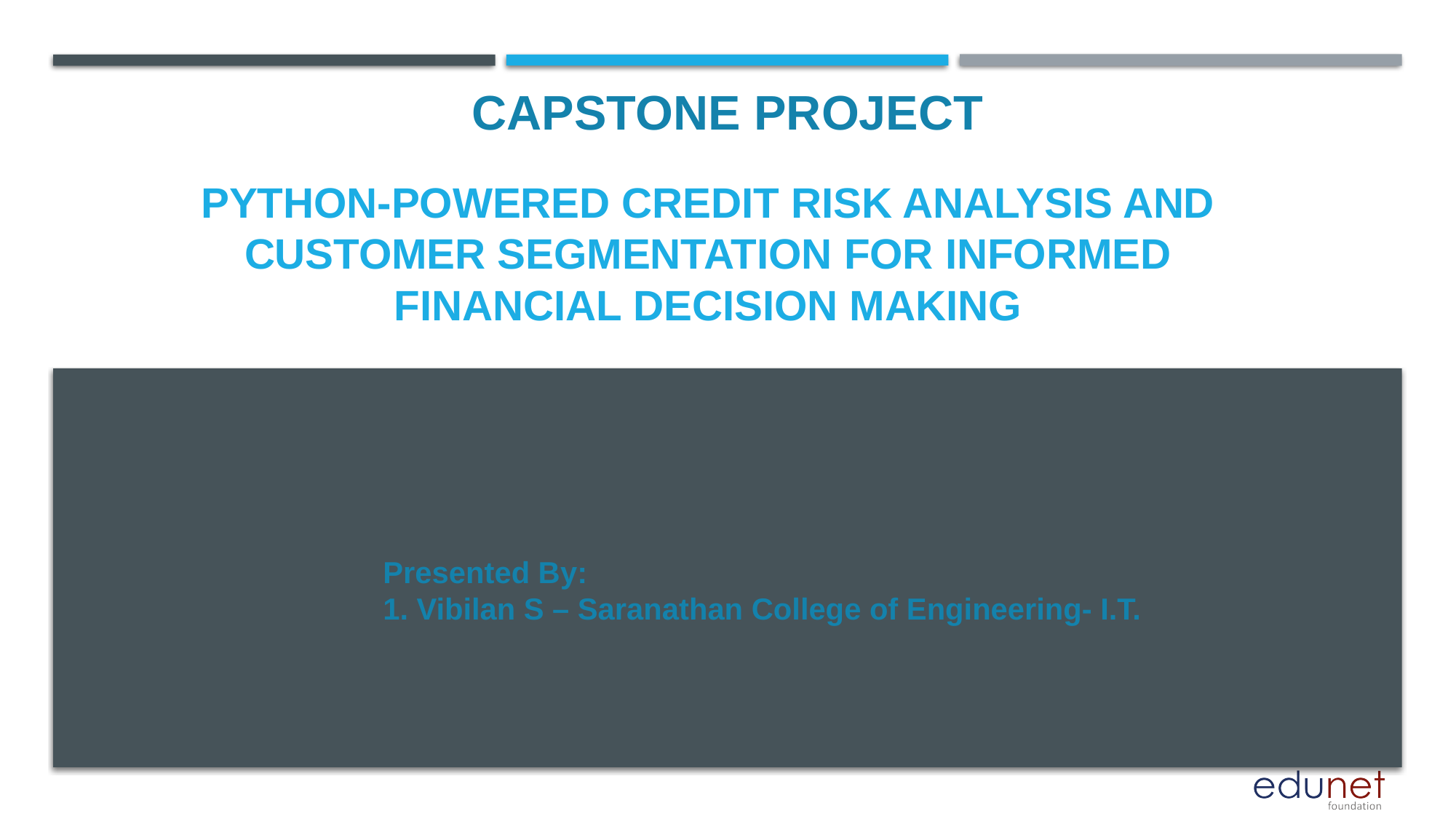

CAPSTONE PROJECT
# Python-Powered Credit Risk Analysis and Customer Segmentation for Informed Financial Decision Making
Presented By:
1. Vibilan S – Saranathan College of Engineering- I.T.